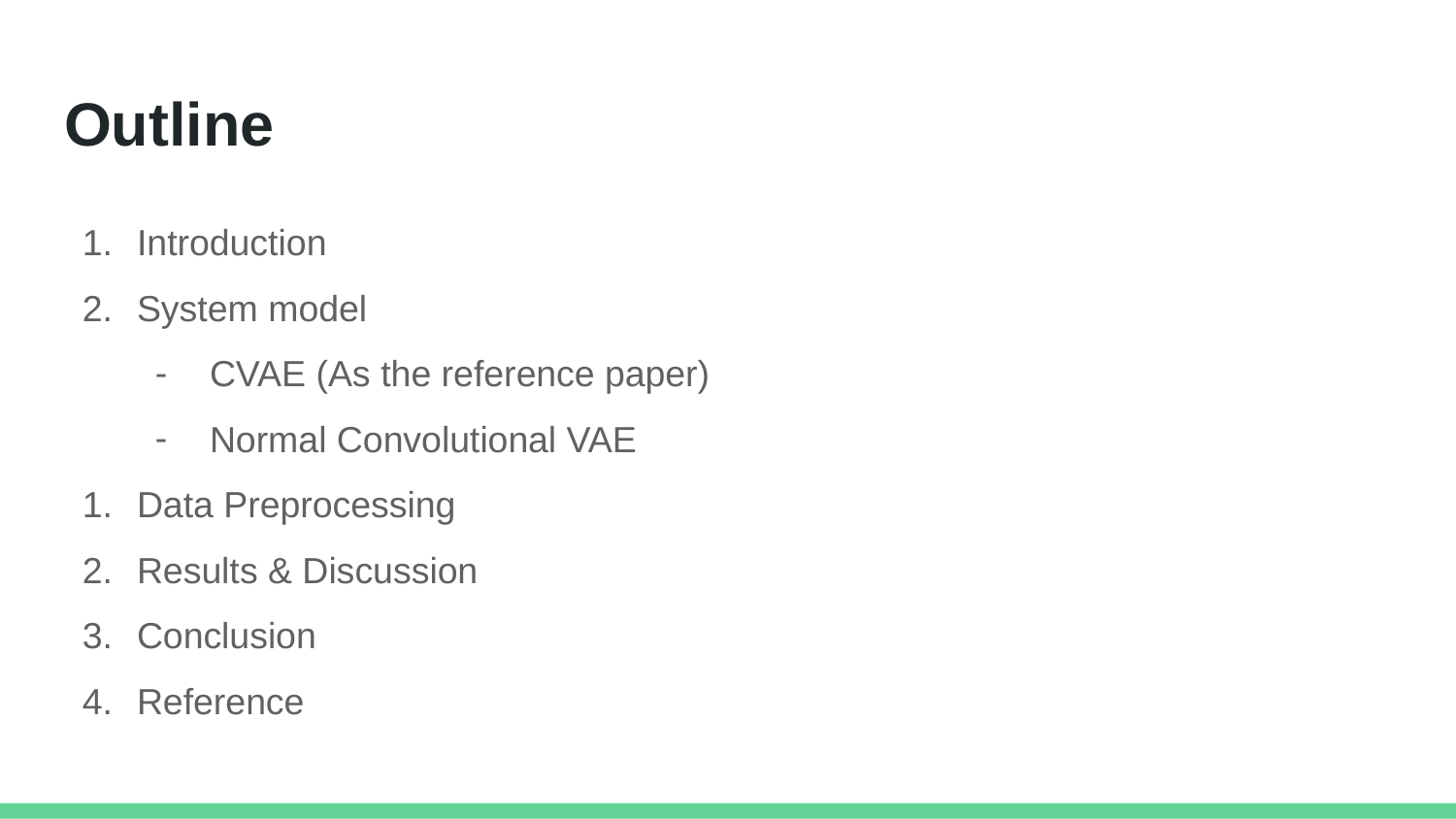

# Outline
Introduction
System model
CVAE (As the reference paper)
Normal Convolutional VAE
Data Preprocessing
Results & Discussion
Conclusion
Reference